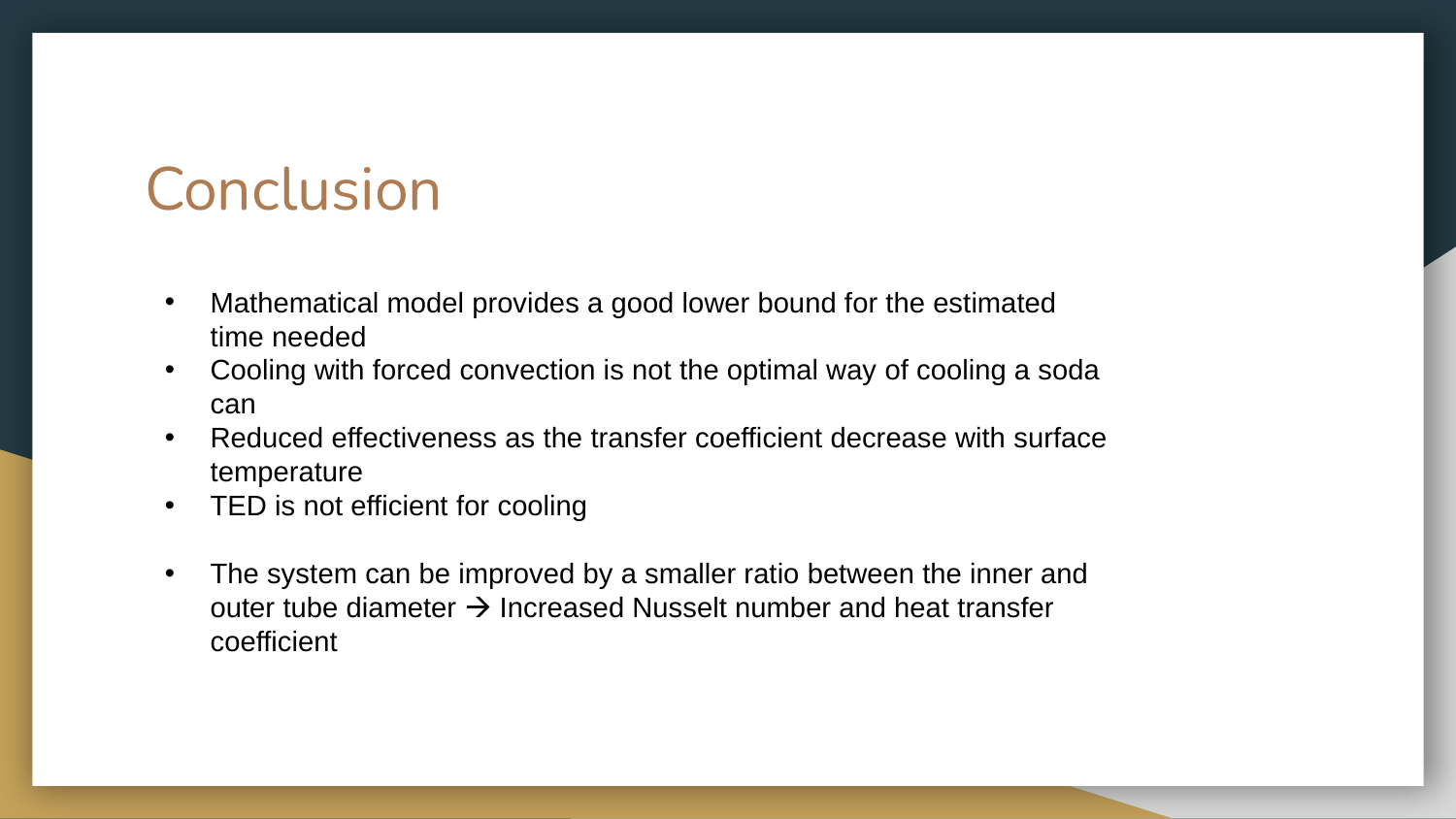

# Conclusion
Mathematical model provides a good lower bound for the estimated time needed
Cooling with forced convection is not the optimal way of cooling a soda can
Reduced effectiveness as the transfer coefficient decrease with surface temperature
TED is not efficient for cooling

The system can be improved by a smaller ratio between the inner and outer tube diameter 🡪 Increased Nusselt number and heat transfer coefficient